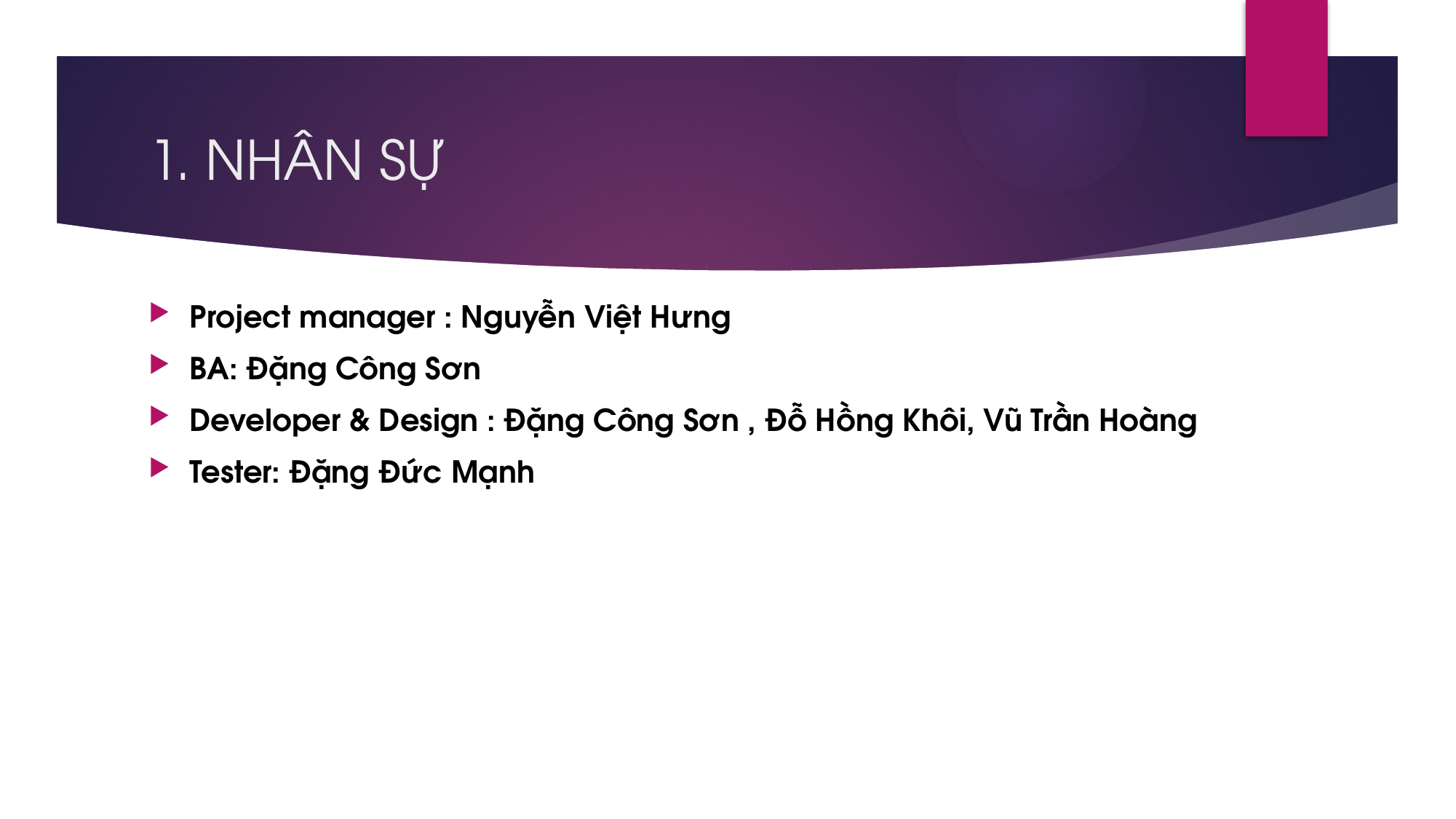

# 1. NHÂN SỰ
Project manager : Nguyễn Việt Hưng
BA: Đặng Công Sơn
Developer & Design : Đặng Công Sơn , Đỗ Hồng Khôi, Vũ Trần Hoàng
Tester: Đặng Đức Mạnh